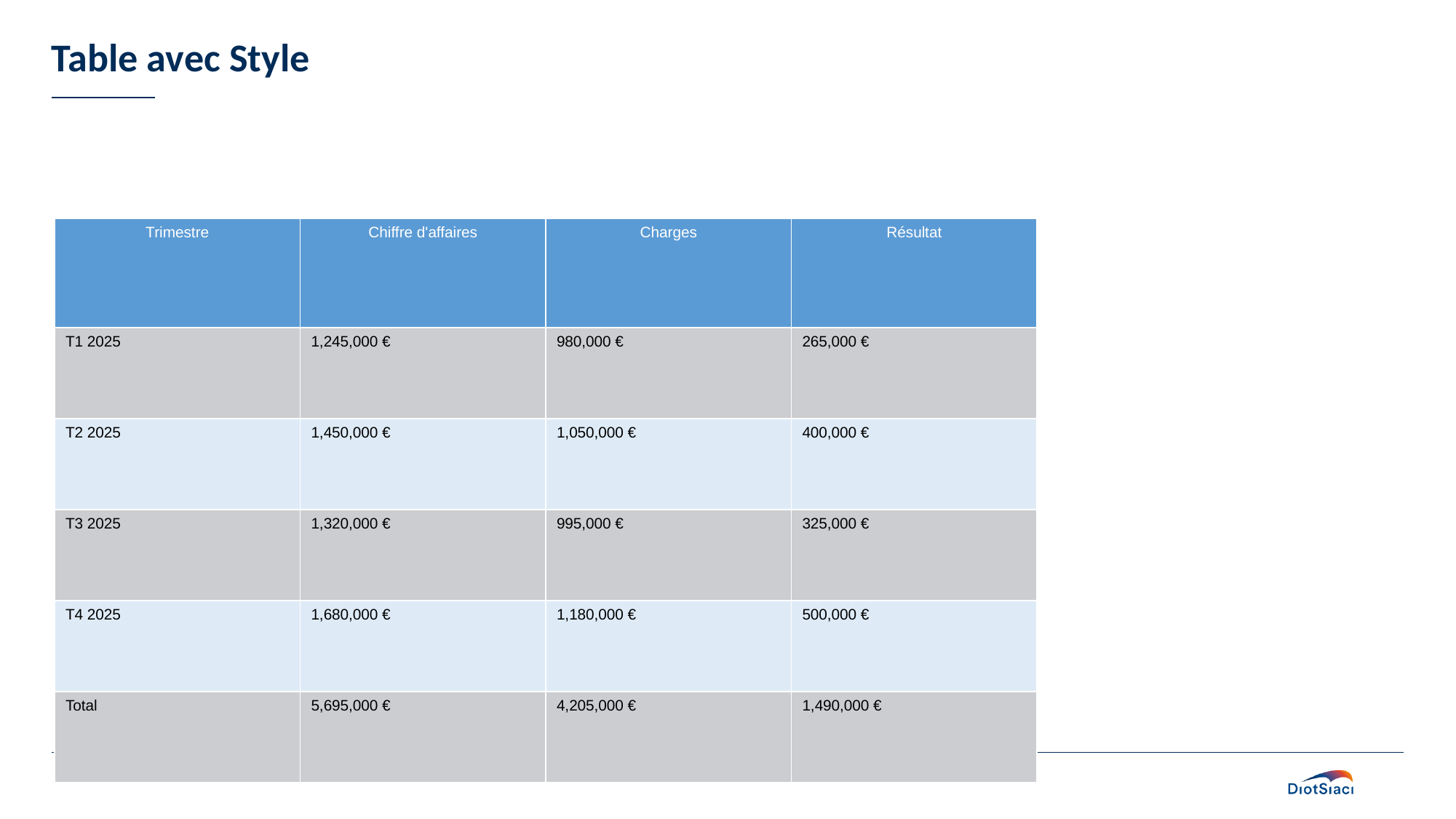

# Table avec Style
| Trimestre | Chiffre d'affaires | Charges | Résultat |
| --- | --- | --- | --- |
| T1 2025 | 1,245,000 € | 980,000 € | 265,000 € |
| T2 2025 | 1,450,000 € | 1,050,000 € | 400,000 € |
| T3 2025 | 1,320,000 € | 995,000 € | 325,000 € |
| T4 2025 | 1,680,000 € | 1,180,000 € | 500,000 € |
| Total | 5,695,000 € | 4,205,000 € | 1,490,000 € |